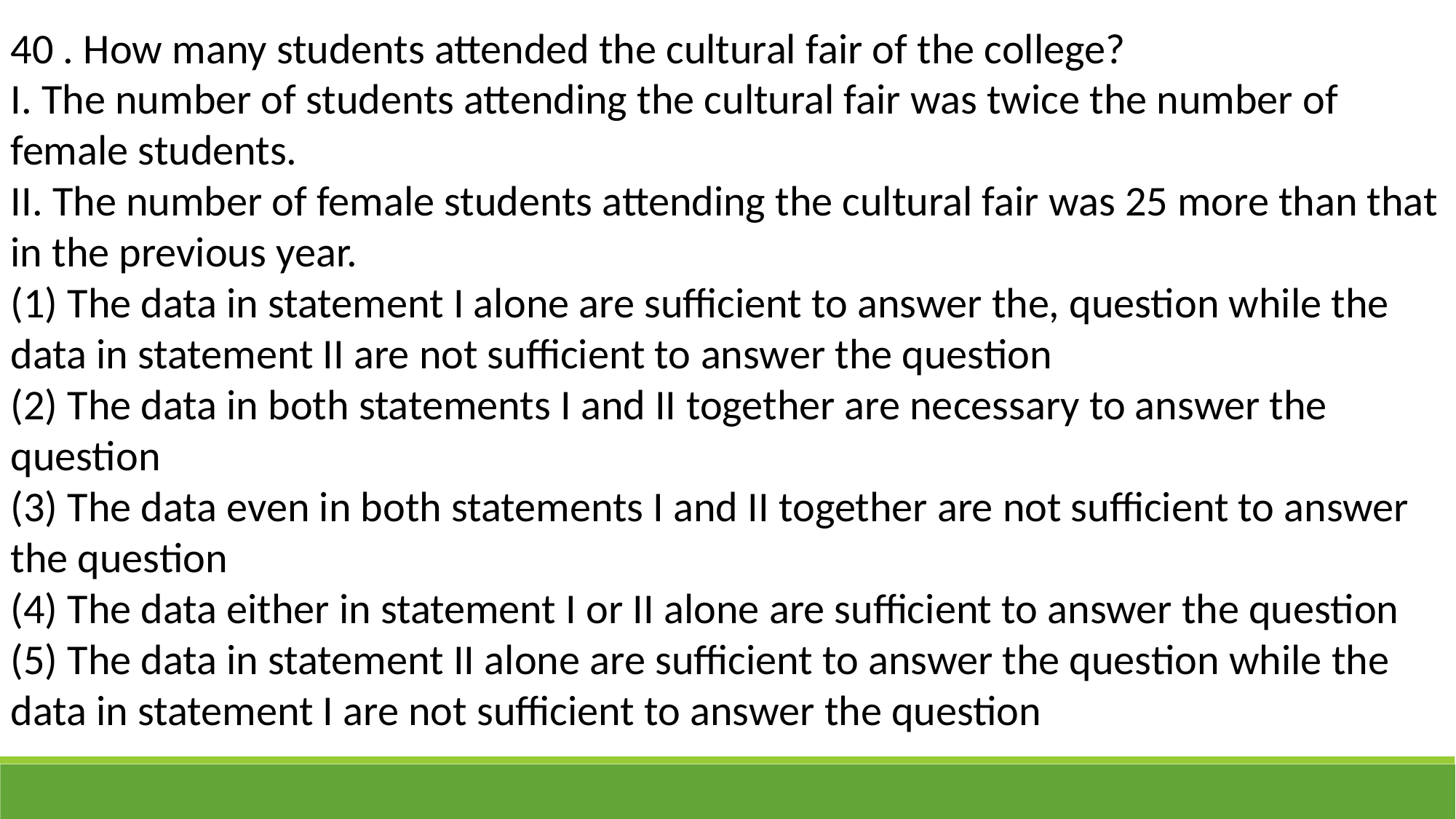

40 . How many students attended the cultural fair of the college?
I. The number of students attending the cultural fair was twice the number of female students.
II. The number of female students attending the cultural fair was 25 more than that in the previous year.
(1) The data in statement I alone are sufficient to answer the, question while the data in statement II are not sufficient to answer the question
(2) The data in both statements I and II together are necessary to answer the question
(3) The data even in both statements I and II together are not sufficient to answer the question
(4) The data either in statement I or II alone are sufficient to answer the question
(5) The data in statement II alone are sufficient to answer the question while the data in statement I are not sufficient to answer the question